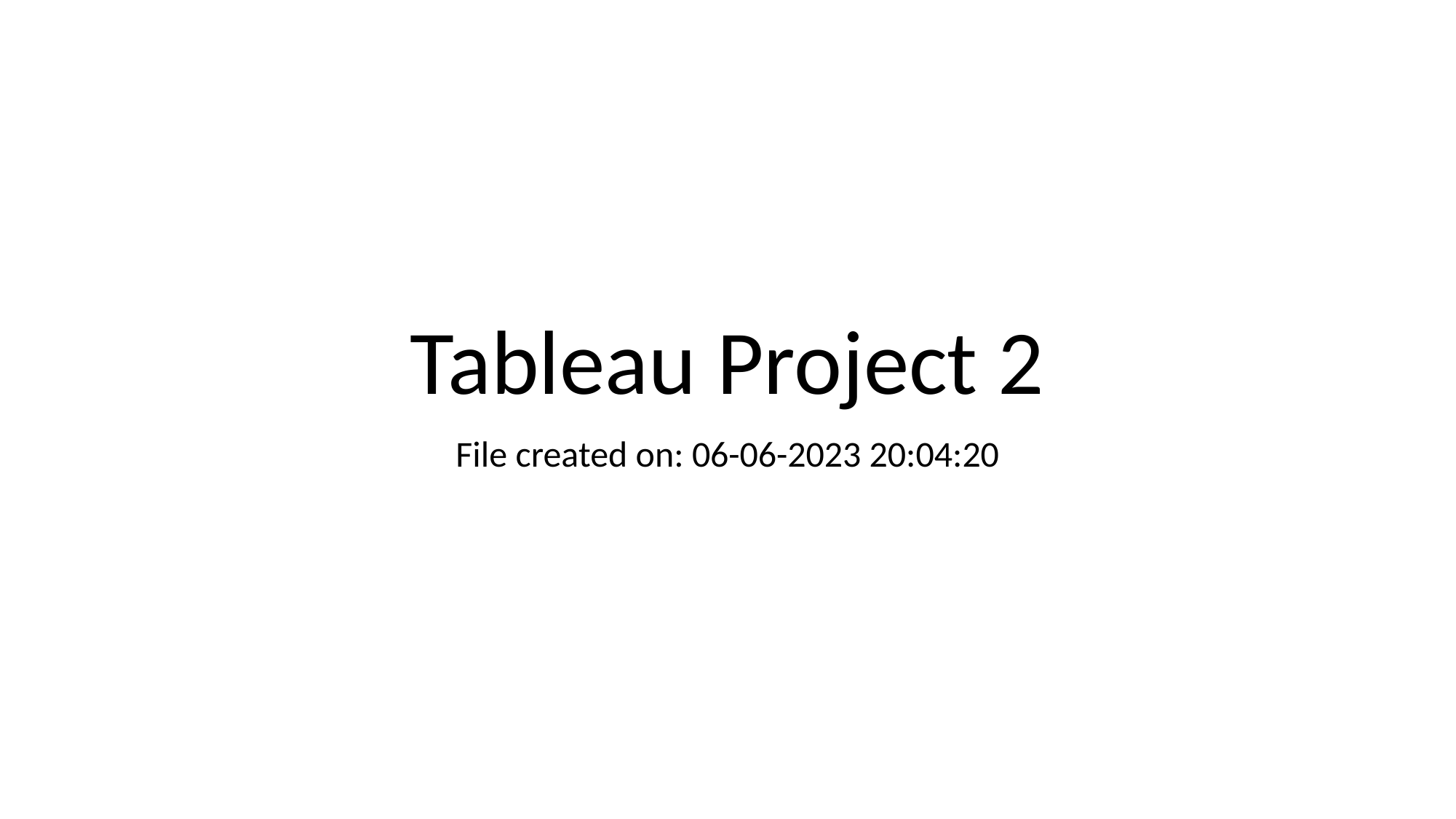

# Tableau Project 2
File created on: 06-06-2023 20:04:20